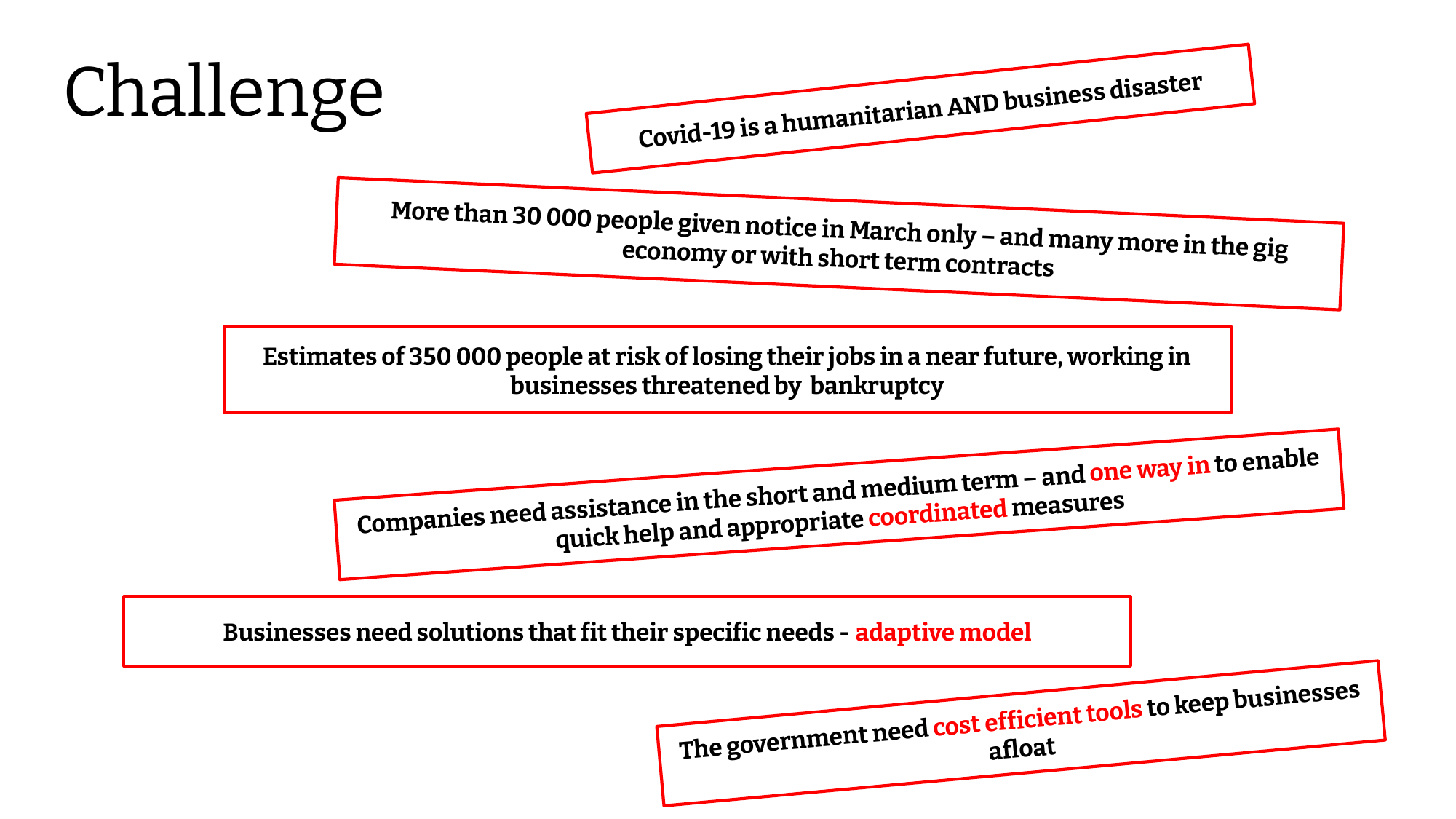

# Challenge
Covid-19 is a humanitarian AND business disaster
More than 30 000 people given notice in March only – and many more in the gig economy or with short term contracts
Estimates of 350 000 people at risk of losing their jobs in a near future, working in businesses threatened by  bankruptcy
Companies need assistance in the short and medium term – and one way in to enable quick help and appropriate coordinated measures
Businesses need solutions that fit their specific needs - adaptive model
The government need cost efficient tools to keep businesses afloat